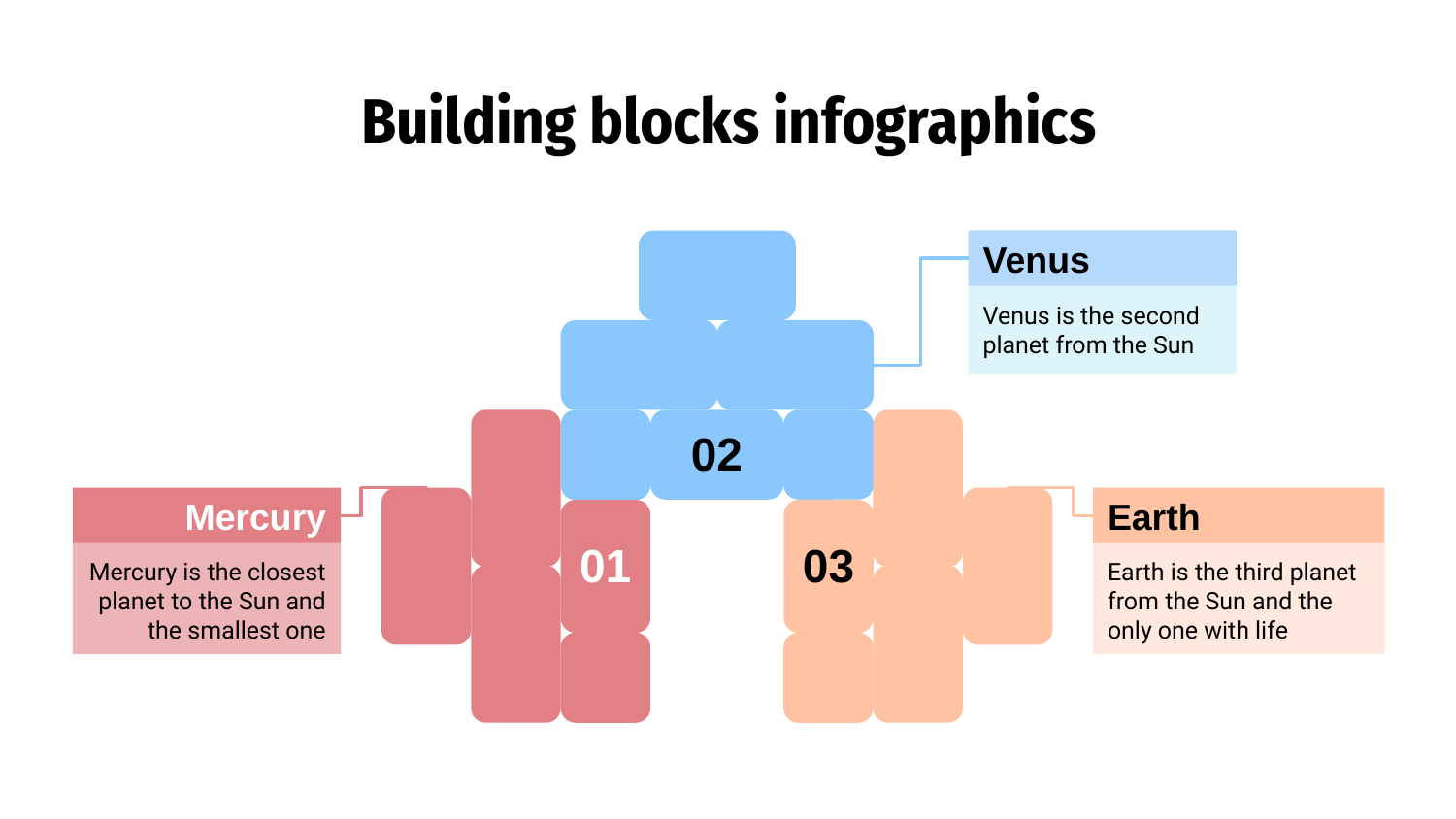

# Building blocks infographics

Venus
Venus is the second planet from the Sun

02

Mercury
Mercury is the closest planet to the Sun and the smallest one
Earth
Earth is the third planet from the Sun and the only one with life

01
03